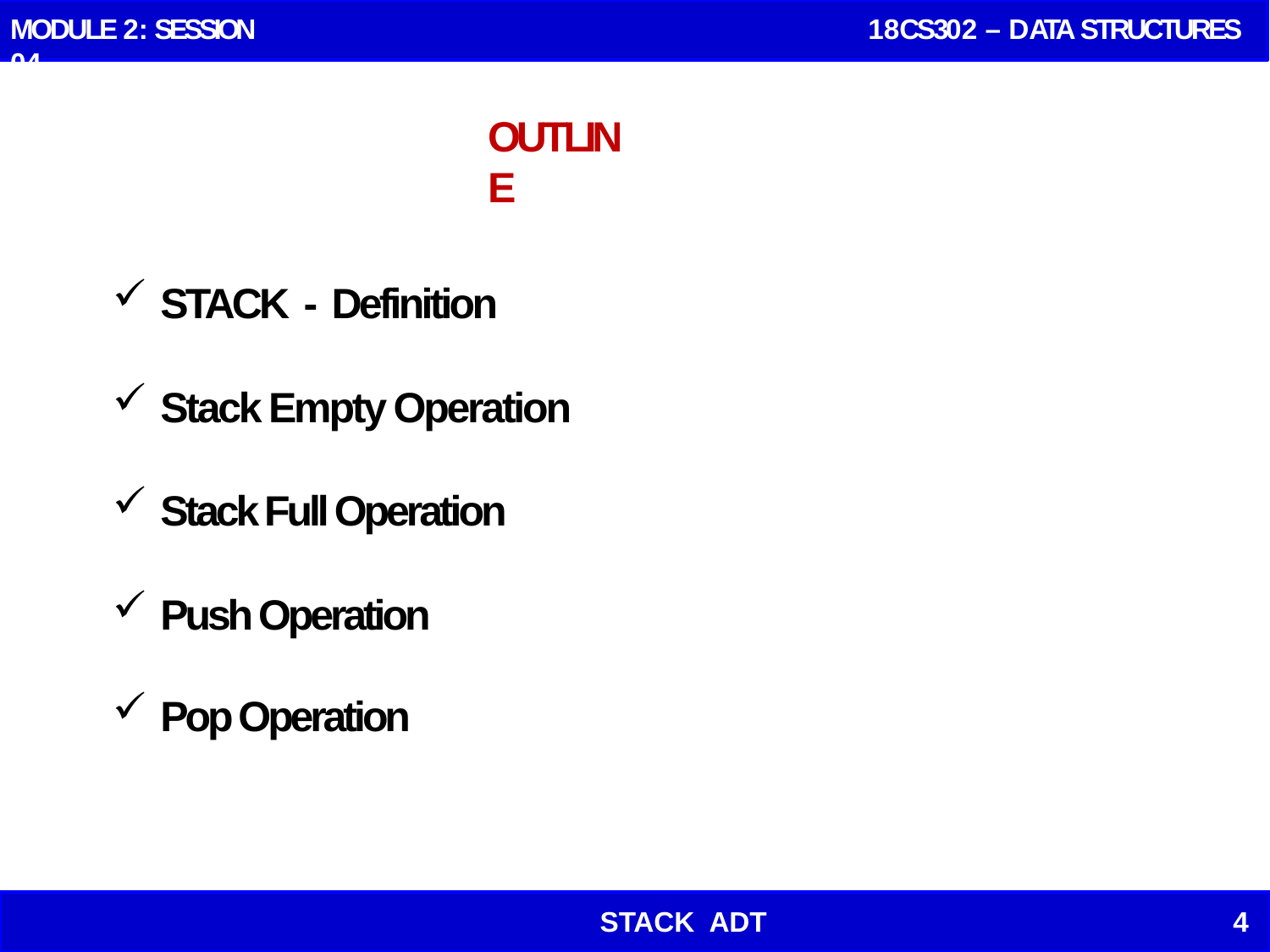

MODULE 2: SESSION 04
                                        18CS302 – DATA  STRUCTURES
# OUTLINE
STACK  -  Definition

Stack Empty Operation

Stack Full Operation

Push Operation

Pop Operation

STACK  ADT
4